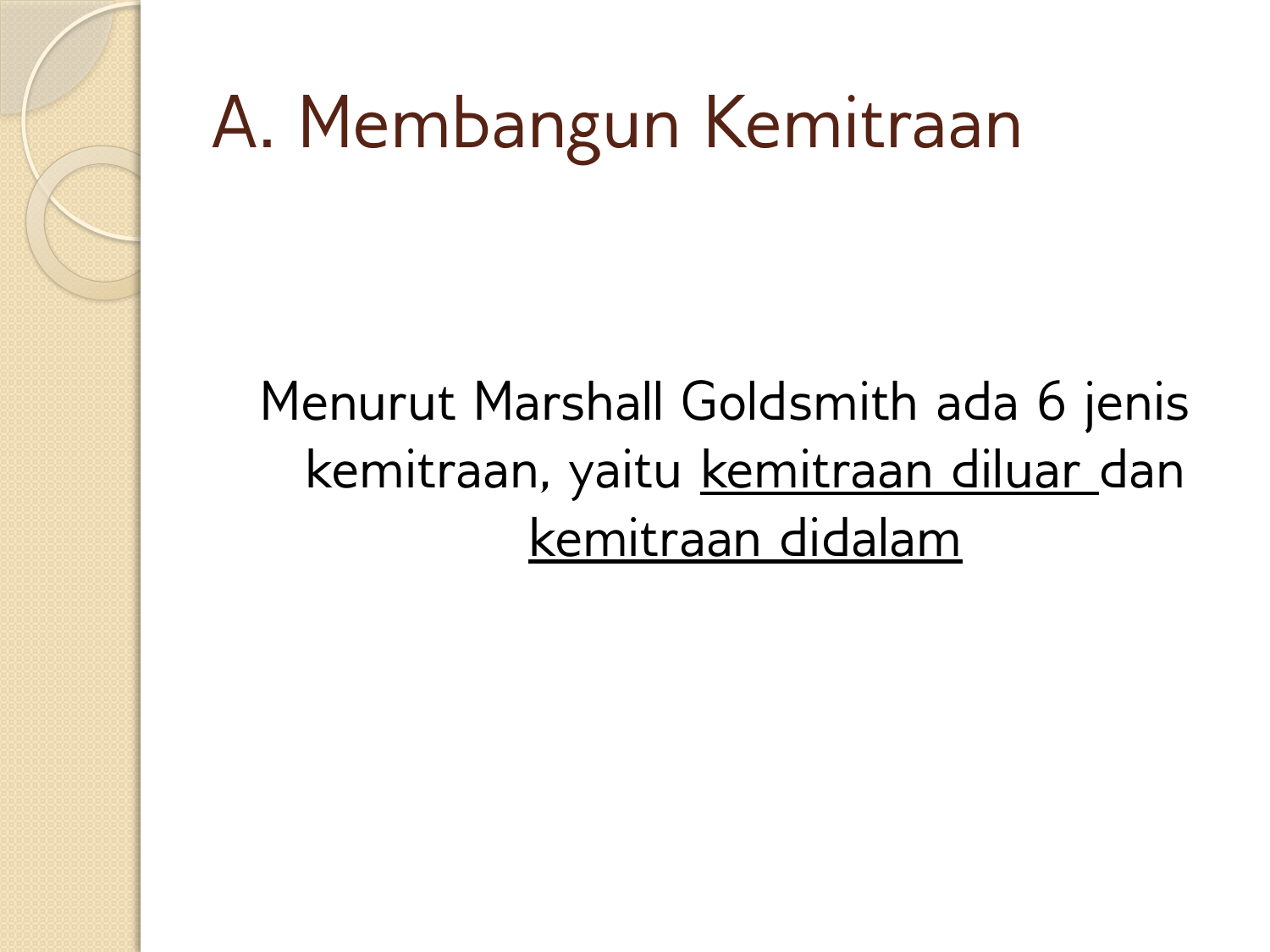

# A. Membangun Kemitraan

Menurut Marshall Goldsmith ada 6 jenis kemitraan, yaitu kemitraan diluar dan kemitraan didalam